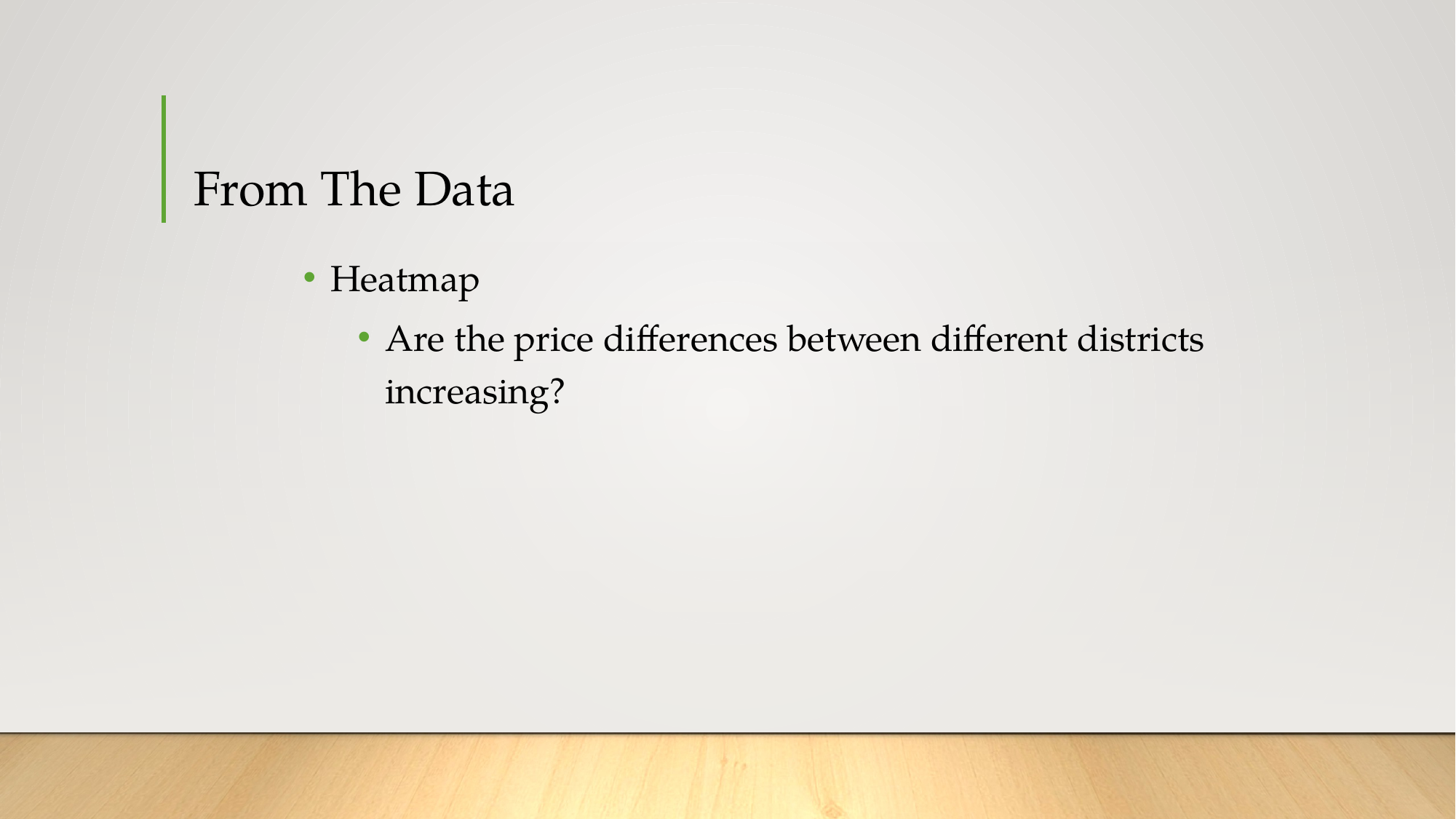

# From The Data
Heatmap
Are the price differences between different districts increasing?